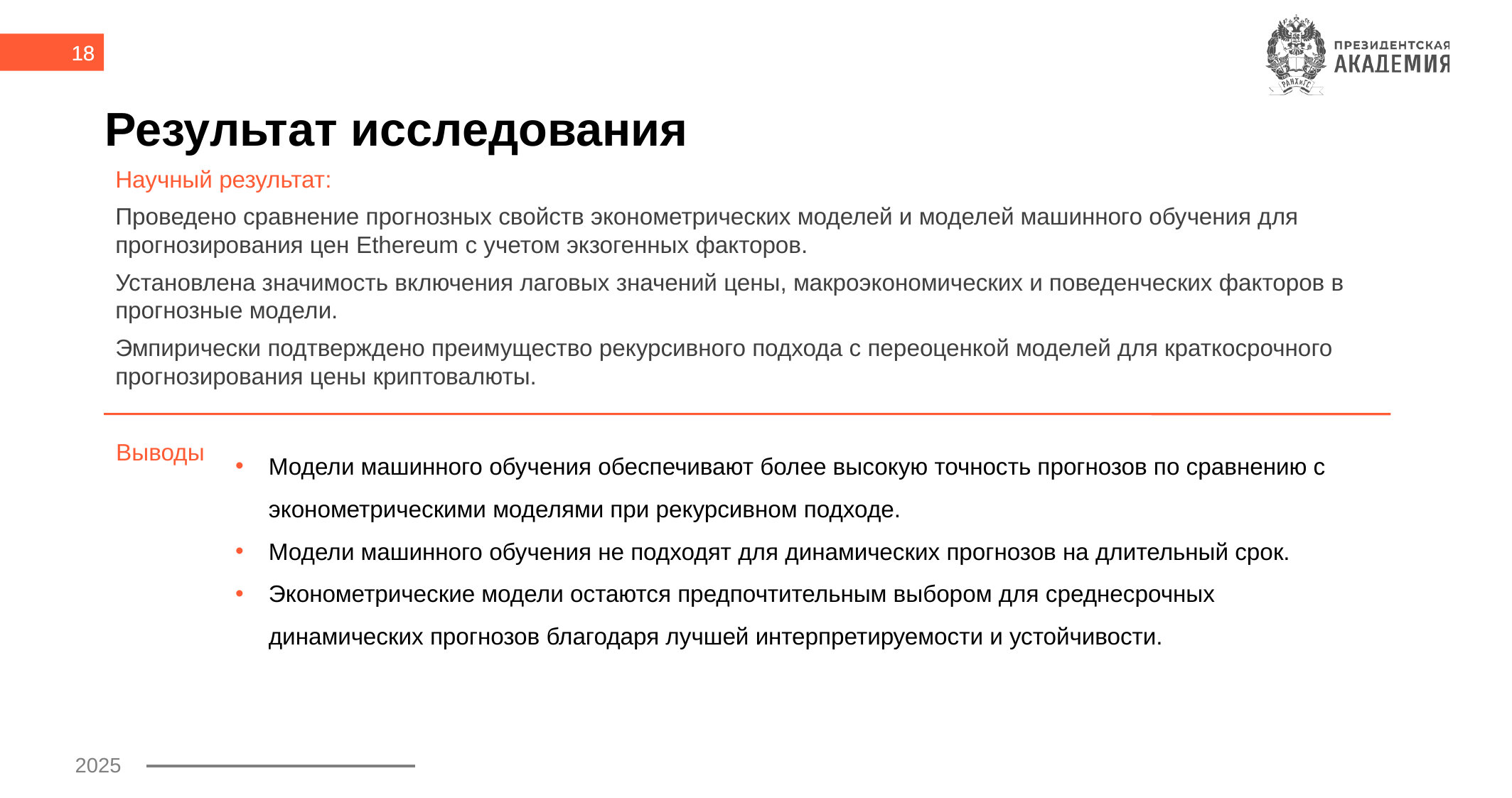

18
# Результат исследования
Научный результат:
Проведено сравнение прогнозных свойств эконометрических моделей и моделей машинного обучения для прогнозирования цен Ethereum с учетом экзогенных факторов.
Установлена значимость включения лаговых значений цены, макроэкономических и поведенческих факторов в прогнозные модели.
Эмпирически подтверждено преимущество рекурсивного подхода с переоценкой моделей для краткосрочного прогнозирования цены криптовалюты.

Выводы
Модели машинного обучения обеспечивают более высокую точность прогнозов по сравнению с эконометрическими моделями при рекурсивном подходе.
Модели машинного обучения не подходят для динамических прогнозов на длительный срок.
Эконометрические модели остаются предпочтительным выбором для среднесрочных динамических прогнозов благодаря лучшей интерпретируемости и устойчивости.